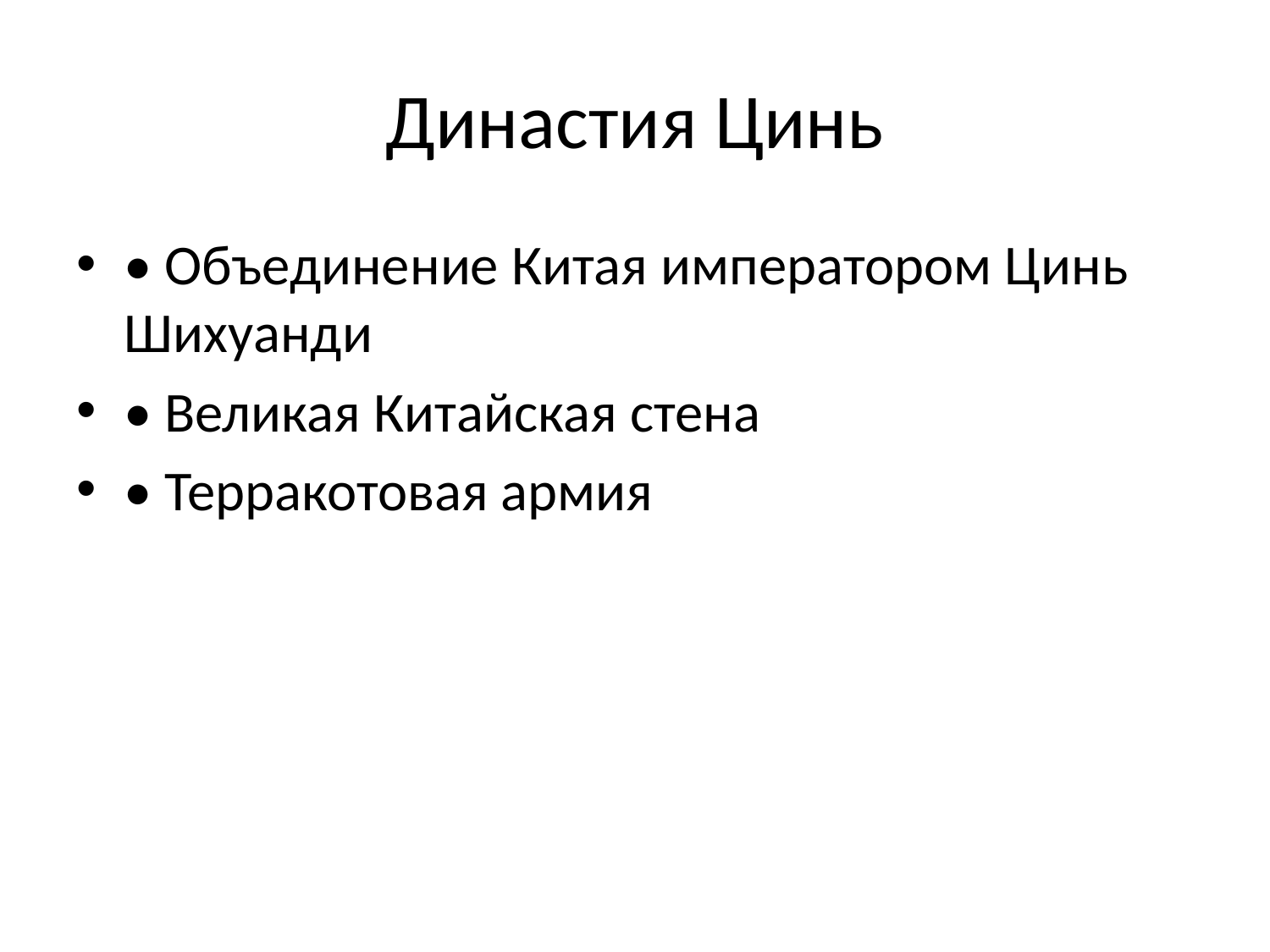

# Династия Цинь
• Объединение Китая императором Цинь Шихуанди
• Великая Китайская стена
• Терракотовая армия